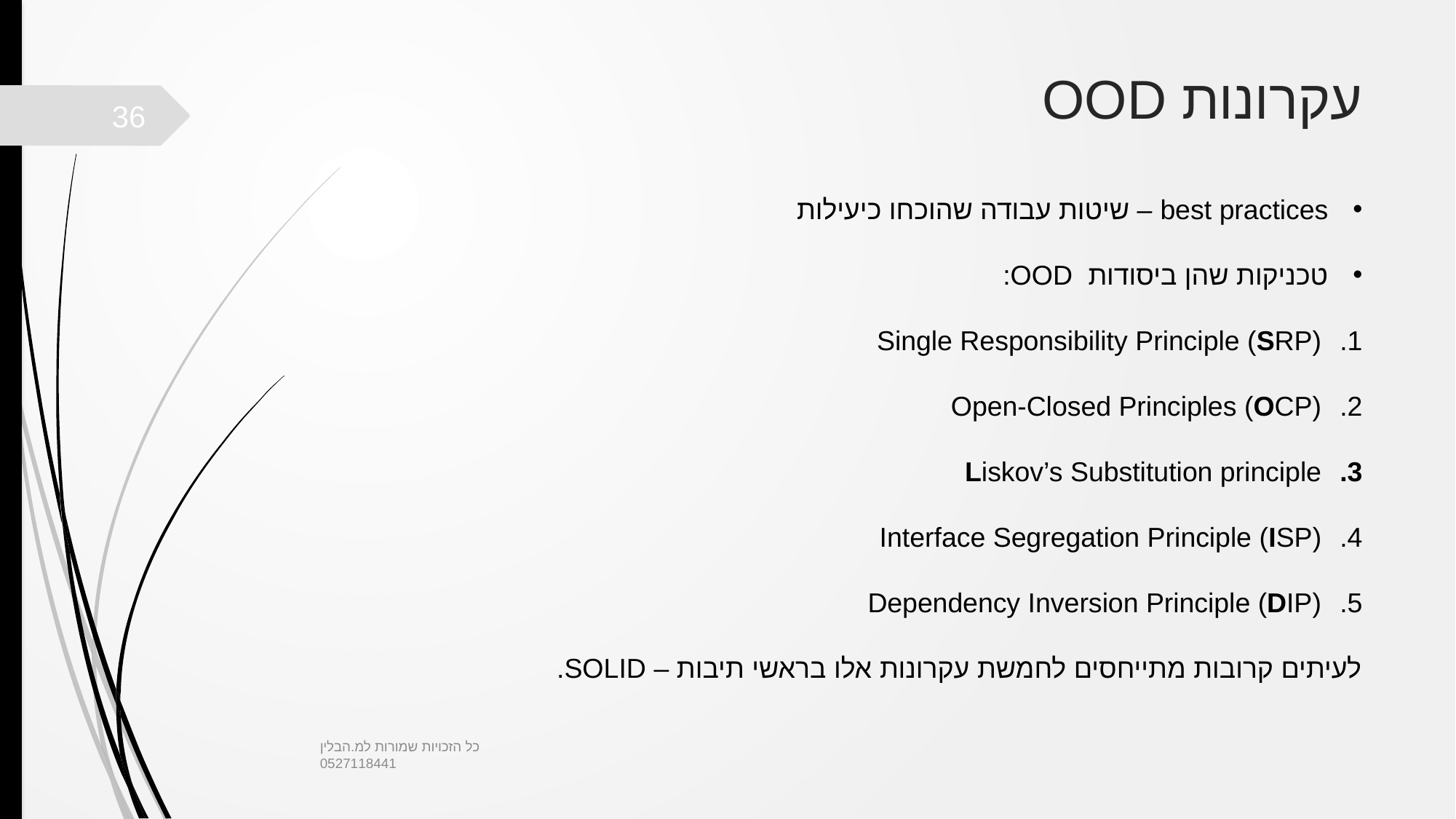

# עקרונות OOD
36
best practices – שיטות עבודה שהוכחו כיעילות
טכניקות שהן ביסודות  OOD:
Single Responsibility Principle (SRP)
Open-Closed Principles (OCP)
Liskov’s Substitution principle
Interface Segregation Principle (ISP)
Dependency Inversion Principle (DIP)
לעיתים קרובות מתייחסים לחמשת עקרונות אלו בראשי תיבות – SOLID.

כל הזכויות שמורות למ.הבלין 0527118441